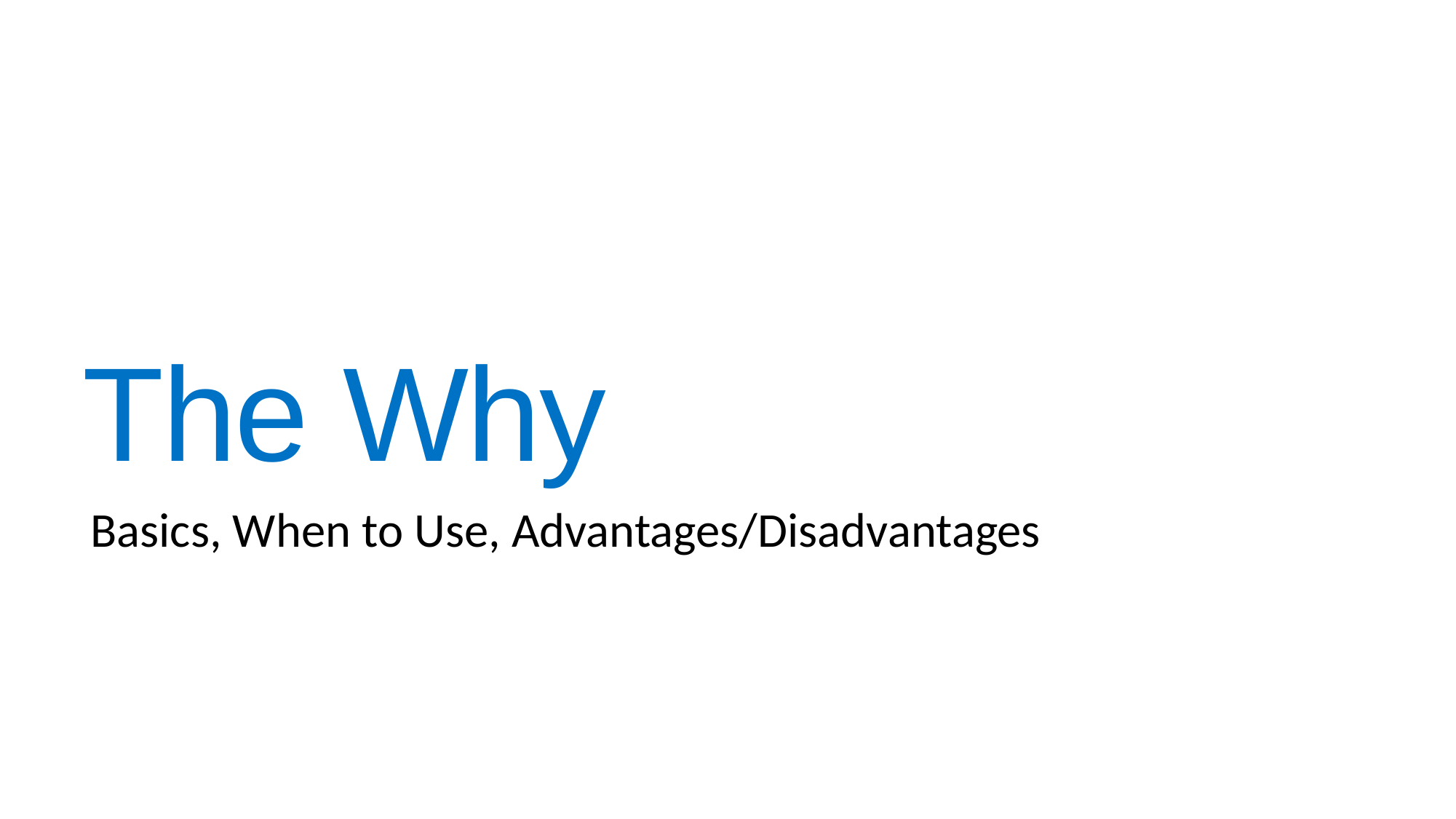

# The Why
Basics, When to Use, Advantages/Disadvantages